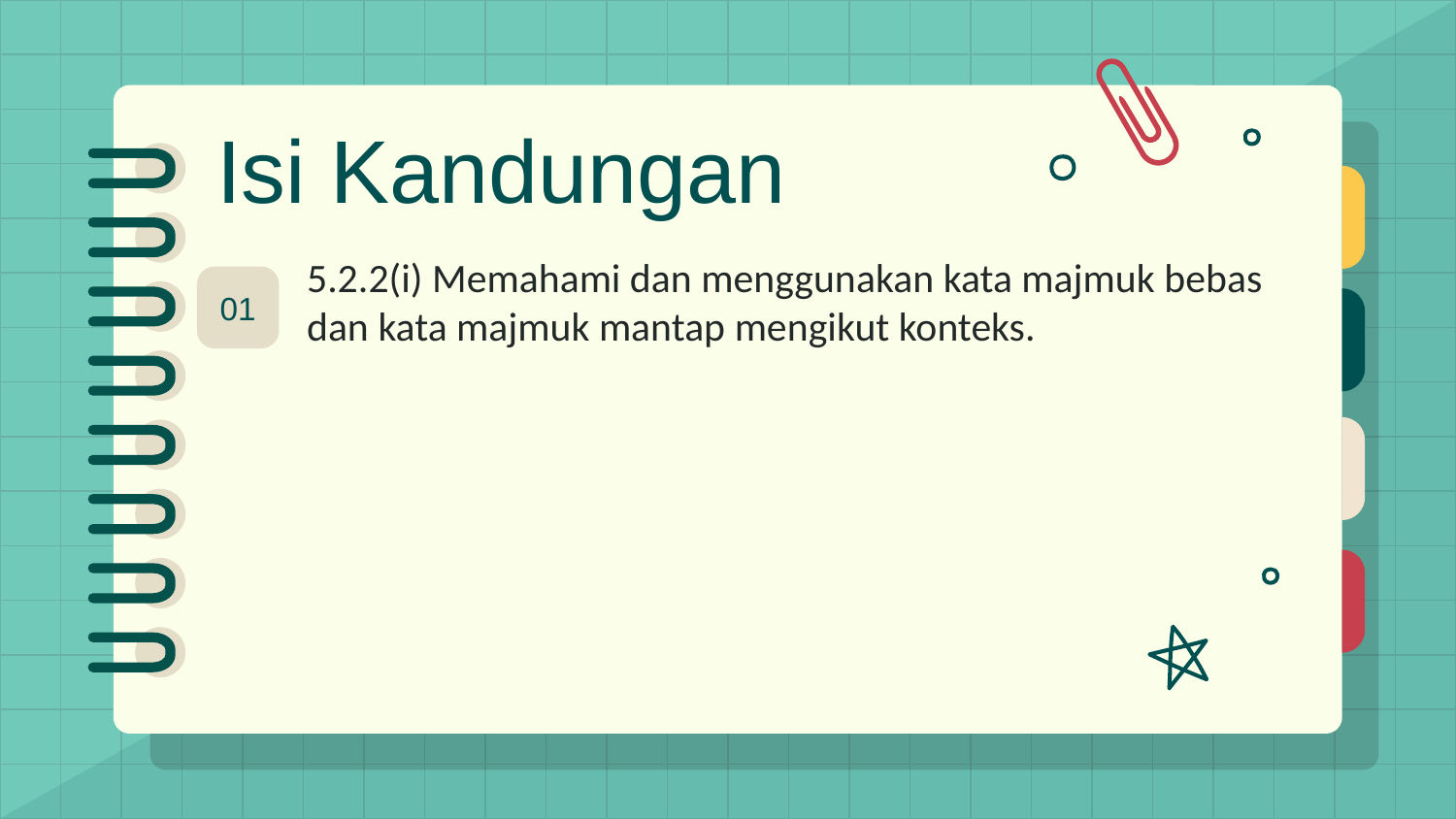

# Isi Kandungan

5.2.2(i) Memahami dan menggunakan kata majmuk bebas dan kata majmuk mantap mengikut konteks.
01